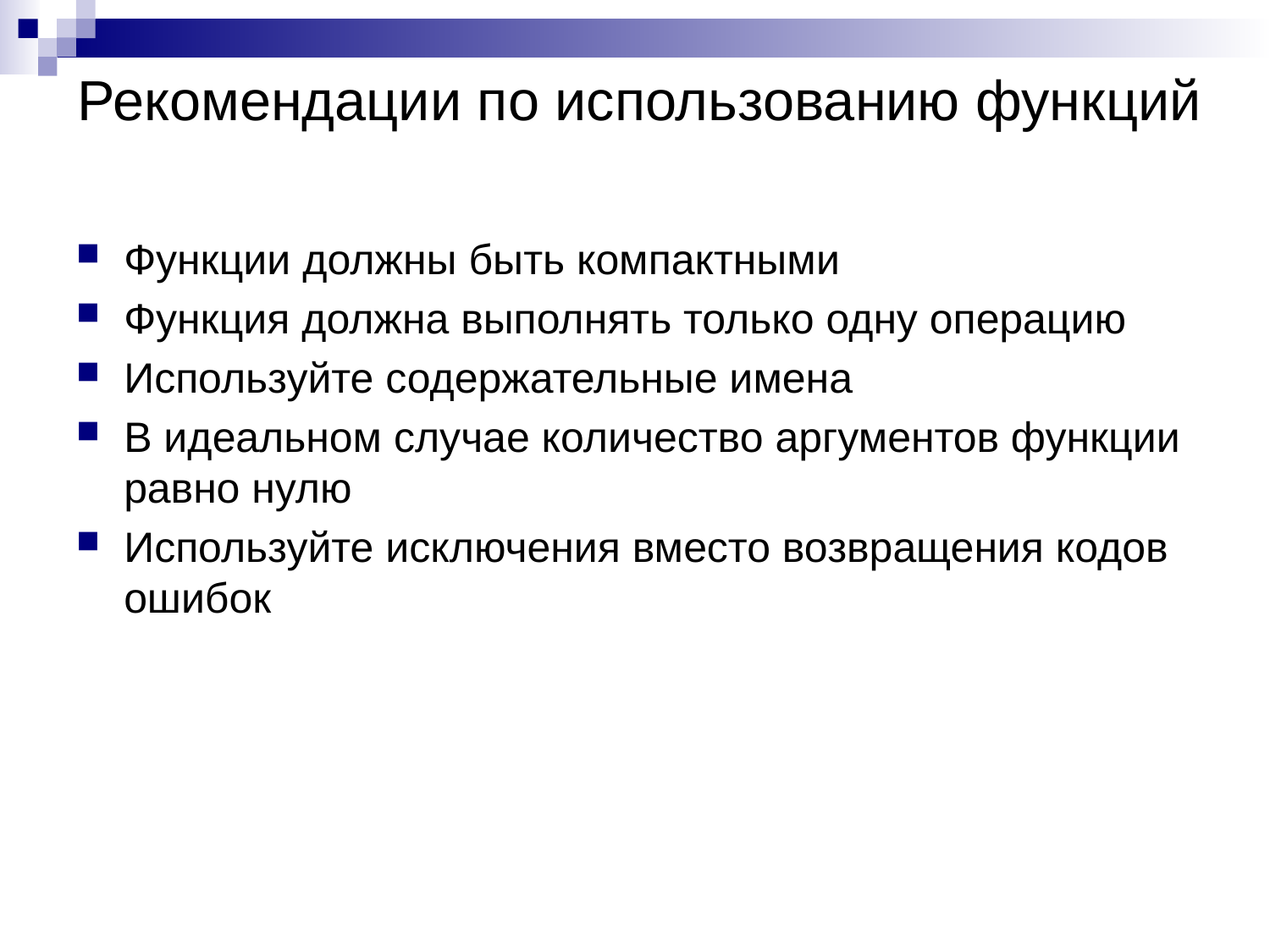

# Рекомендации по использованию функций
Функции должны быть компактными
Функция должна выполнять только одну операцию
Используйте содержательные имена
В идеальном случае количество аргументов функции равно нулю
Используйте исключения вместо возвращения кодов ошибок